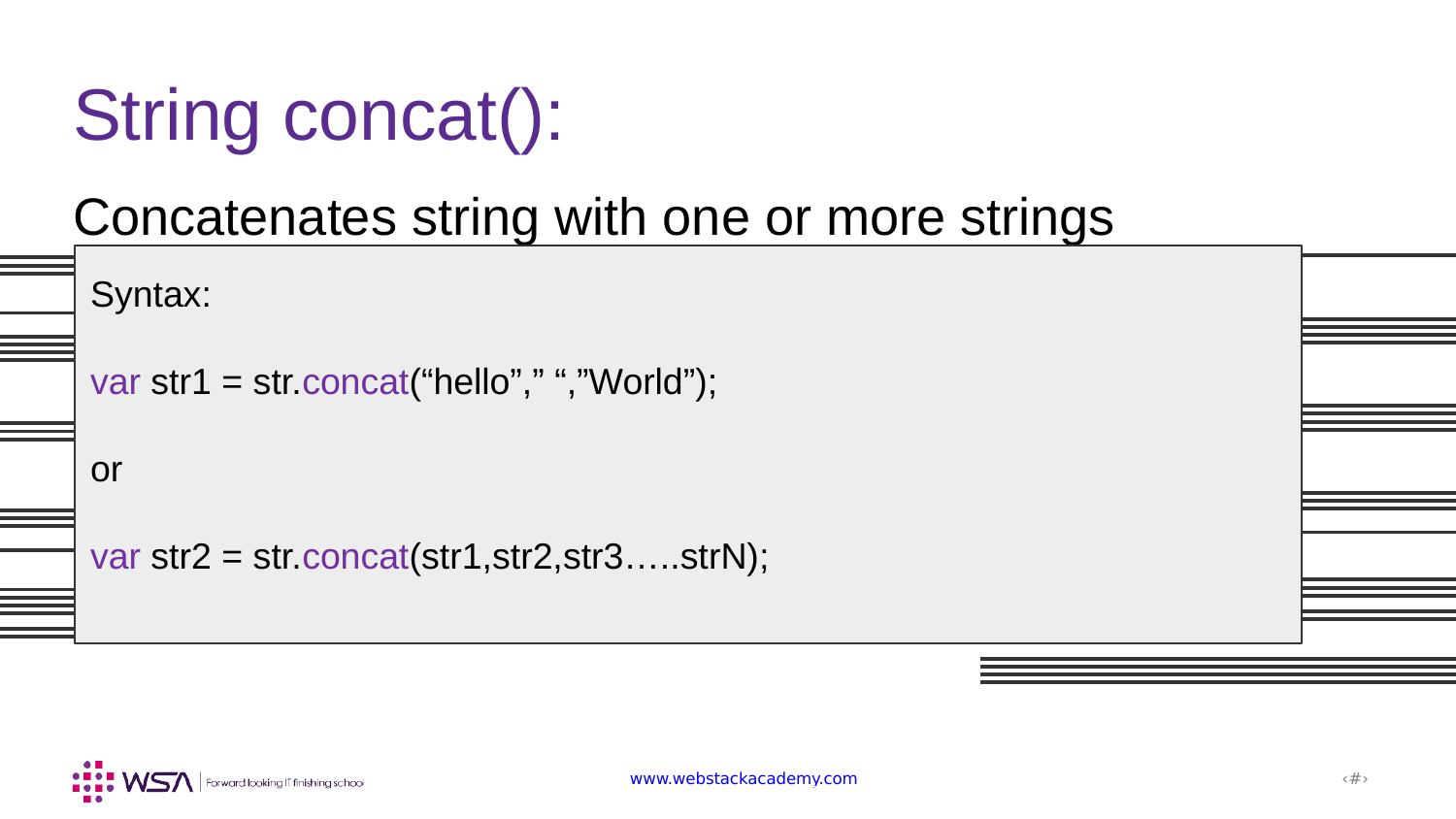

String concat():

Concatenates string with one or more strings

Syntax:

var str1 = str.concat(“hello”,” “,”World”);

or

var str2 = str.concat(str1,str2,str3…..strN);

www.webstackacademy.com
‹#›